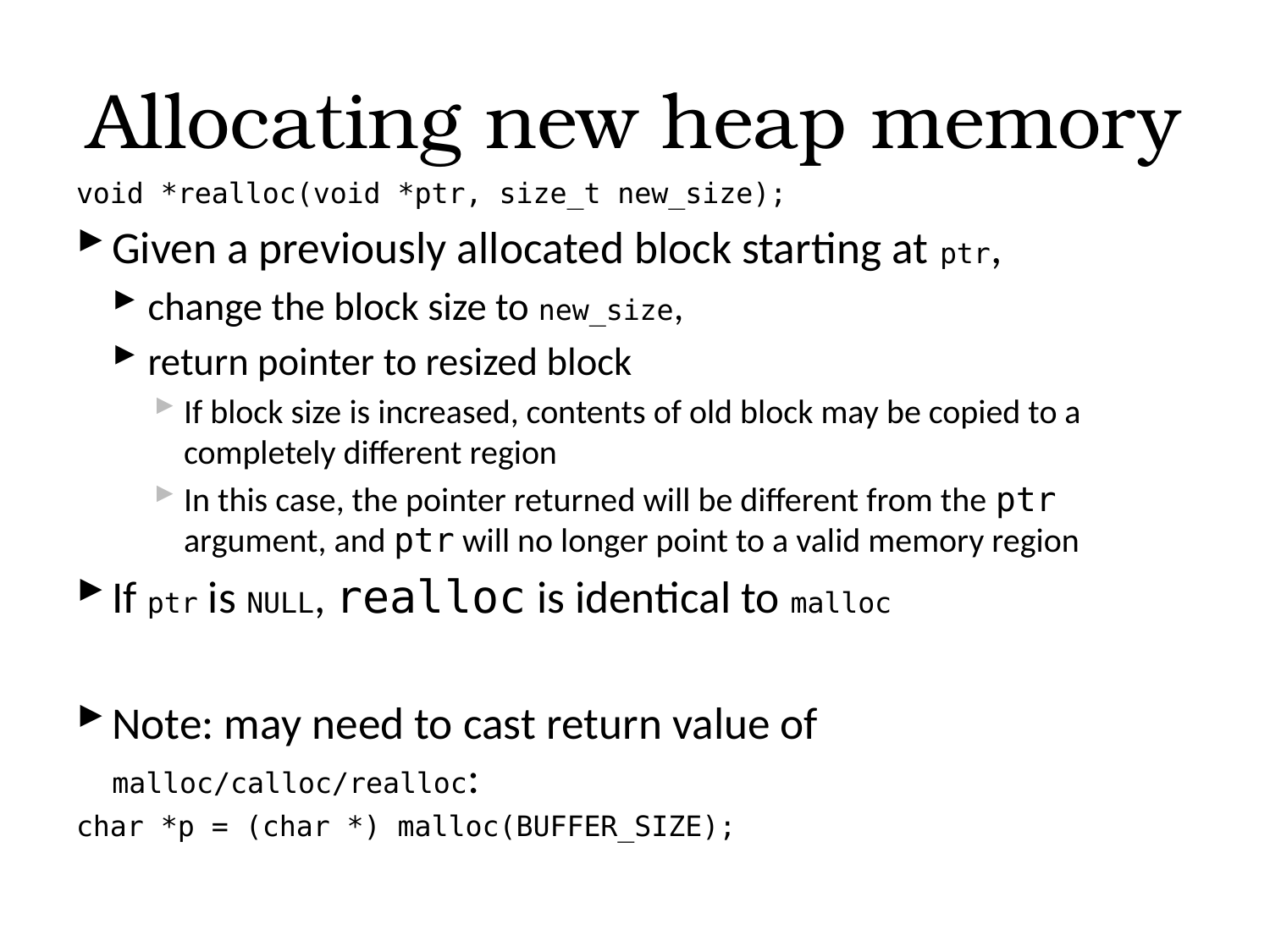

# Allocating new heap memory
void *realloc(void *ptr, size_t new_size);
Given a previously allocated block starting at ptr,
change the block size to new_size,
return pointer to resized block
If block size is increased, contents of old block may be copied to a completely different region
In this case, the pointer returned will be different from the ptr argument, and ptr will no longer point to a valid memory region
If ptr is NULL, realloc is identical to malloc

Note: may need to cast return value of malloc/calloc/realloc:
char *p = (char *) malloc(BUFFER_SIZE);